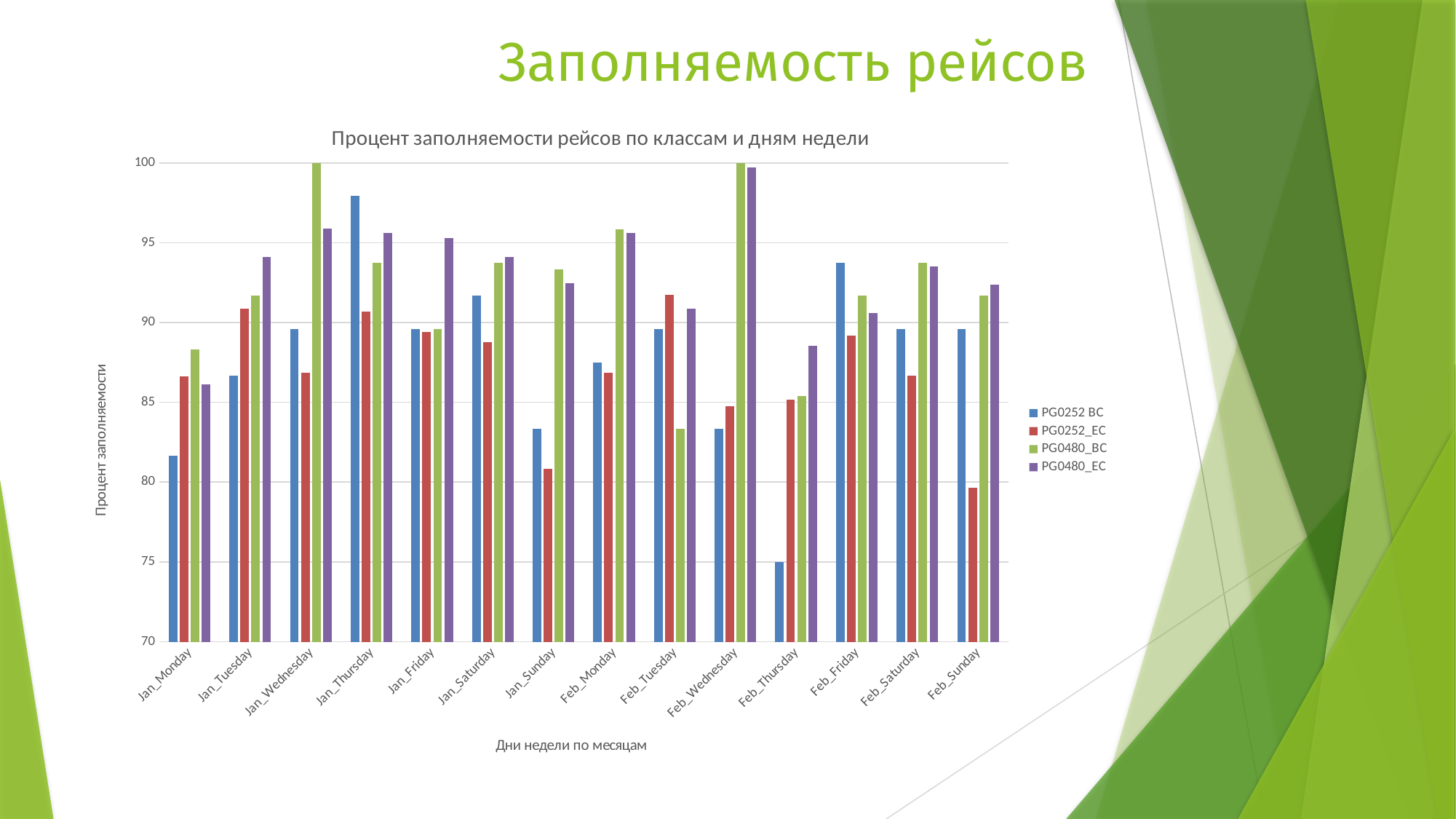

# Заполняемость рейсов

### Chart: Процент заполняемости рейсов по классам и дням недели

| Category |  |  |  |  |
|---|---|---|---|---|
| Jan_Monday | 81.66666666666667 | 86.61016949152543 | 88.33333333333333 | 86.11764705882354 |
| Jan_Tuesday | 86.66666666666667 | 90.84745762711864 | 91.66666666666666 | 94.11764705882352 |
| Jan_Wednesday | 89.58333333333334 | 86.86440677966102 | 100.0 | 95.88235294117648 |
| Jan_Thursday | 97.91666666666666 | 90.67796610169492 | 93.75 | 95.58823529411765 |
| Jan_Friday | 89.58333333333334 | 89.40677966101694 | 89.58333333333334 | 95.29411764705881 |
| Jan_Saturday | 91.66666666666666 | 88.77118644067797 | 93.75 | 94.11764705882352 |
| Jan_Sunday | 83.33333333333334 | 80.84745762711864 | 93.33333333333333 | 92.47058823529412 |
| Feb_Monday | 87.5 | 86.86440677966102 | 95.83333333333334 | 95.58823529411765 |
| Feb_Tuesday | 89.58333333333334 | 91.73728813559322 | 83.33333333333334 | 90.88235294117646 |
| Feb_Wednesday | 83.33333333333334 | 84.7457627118644 | 100.0 | 99.70588235294117 |
| Feb_Thursday | 75.0 | 85.16949152542372 | 85.41666666666666 | 88.52941176470588 |
| Feb_Friday | 93.75 | 89.19491525423729 | 91.66666666666666 | 90.58823529411765 |
| Feb_Saturday | 89.58333333333334 | 86.65254237288136 | 93.75 | 93.52941176470588 |
| Feb_Sunday | 89.58333333333334 | 79.66101694915254 | 91.66666666666666 | 92.3529411764706 |